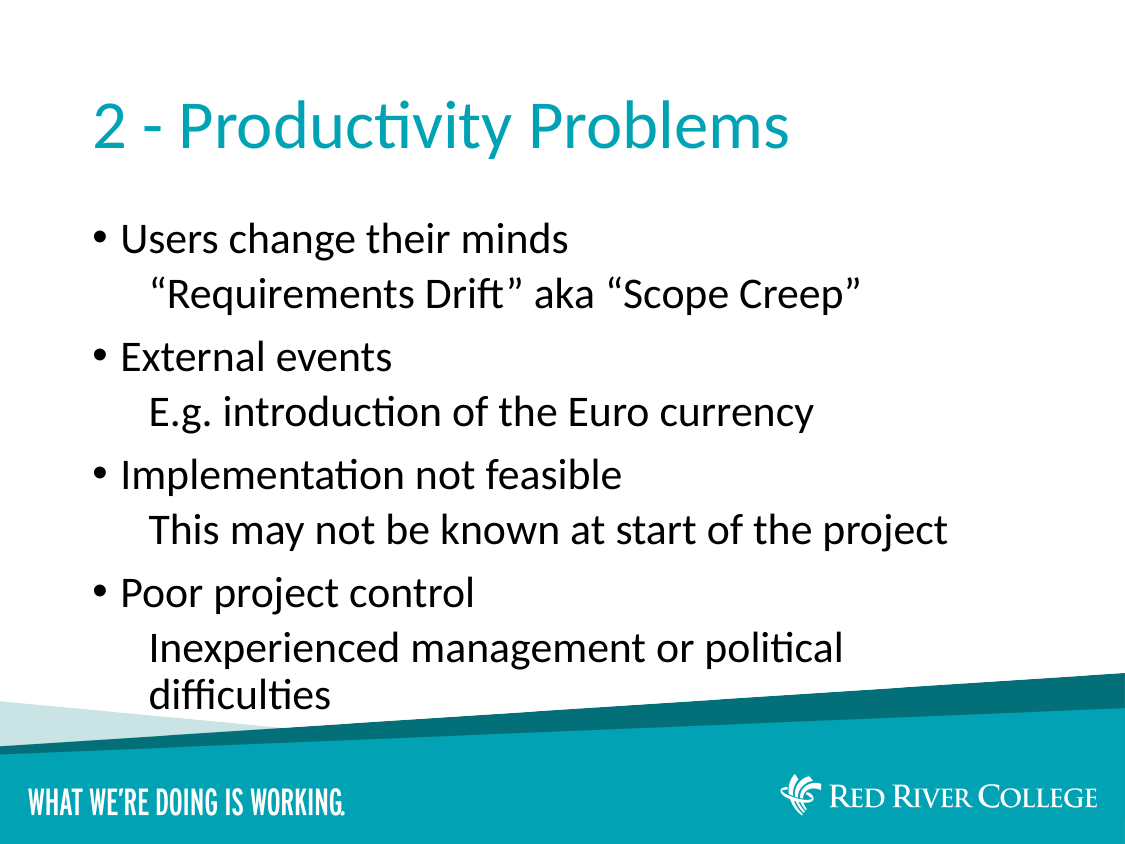

# 2 - Productivity Problems
Users change their minds
“Requirements Drift” aka “Scope Creep”
External events
E.g. introduction of the Euro currency
Implementation not feasible
This may not be known at start of the project
Poor project control
Inexperienced management or political difficulties